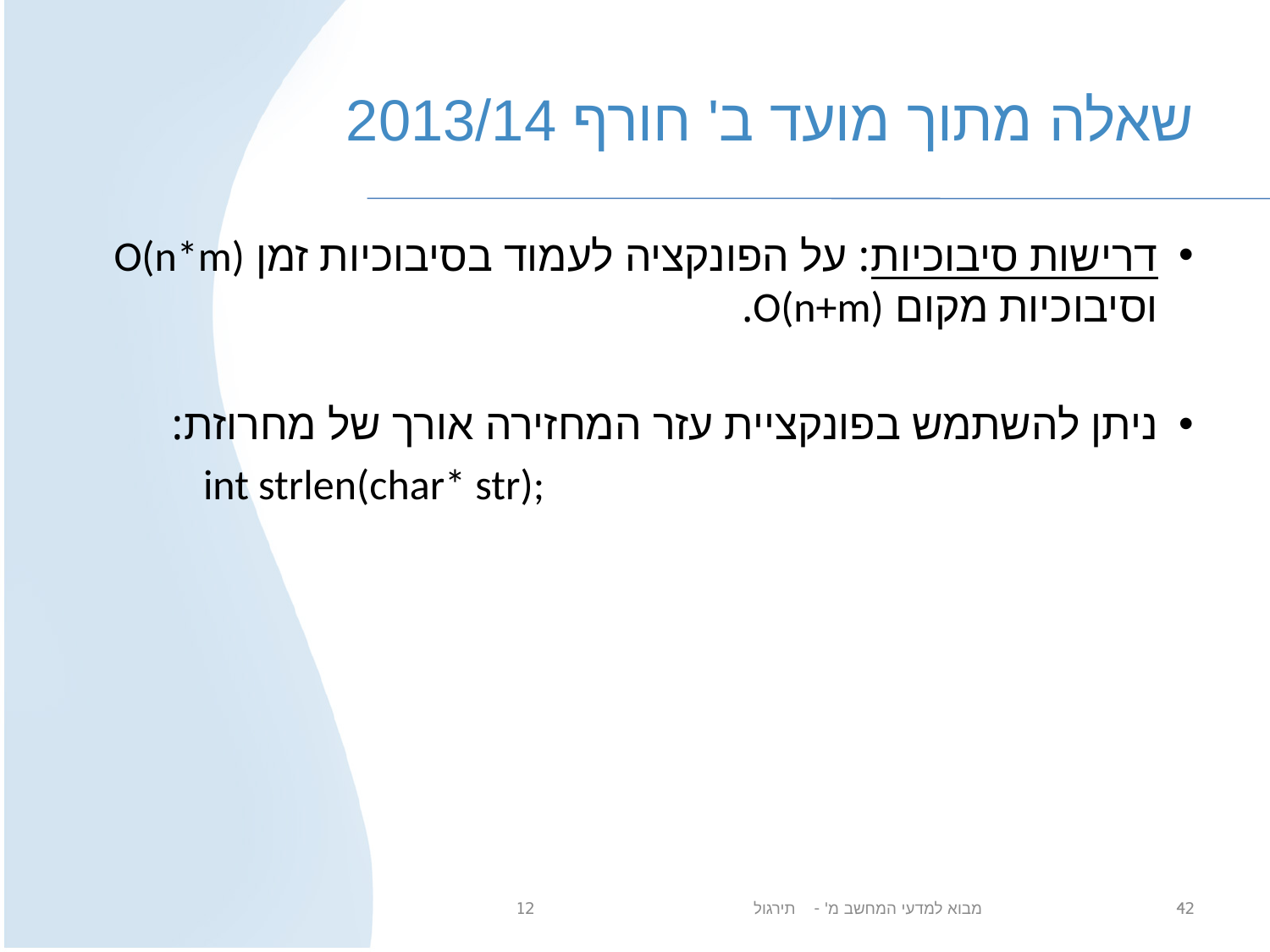

# שאלה מתוך מועד ב' חורף 2013/14
דרישות סיבוכיות: על הפונקציה לעמוד בסיבוכיות זמן O(n*m) וסיבוכיות מקום O(n+m).

ניתן להשתמש בפונקציית עזר המחזירה אורך של מחרוזת:
	int strlen(char* str);
מבוא למדעי המחשב מ' - תירגול 12
42